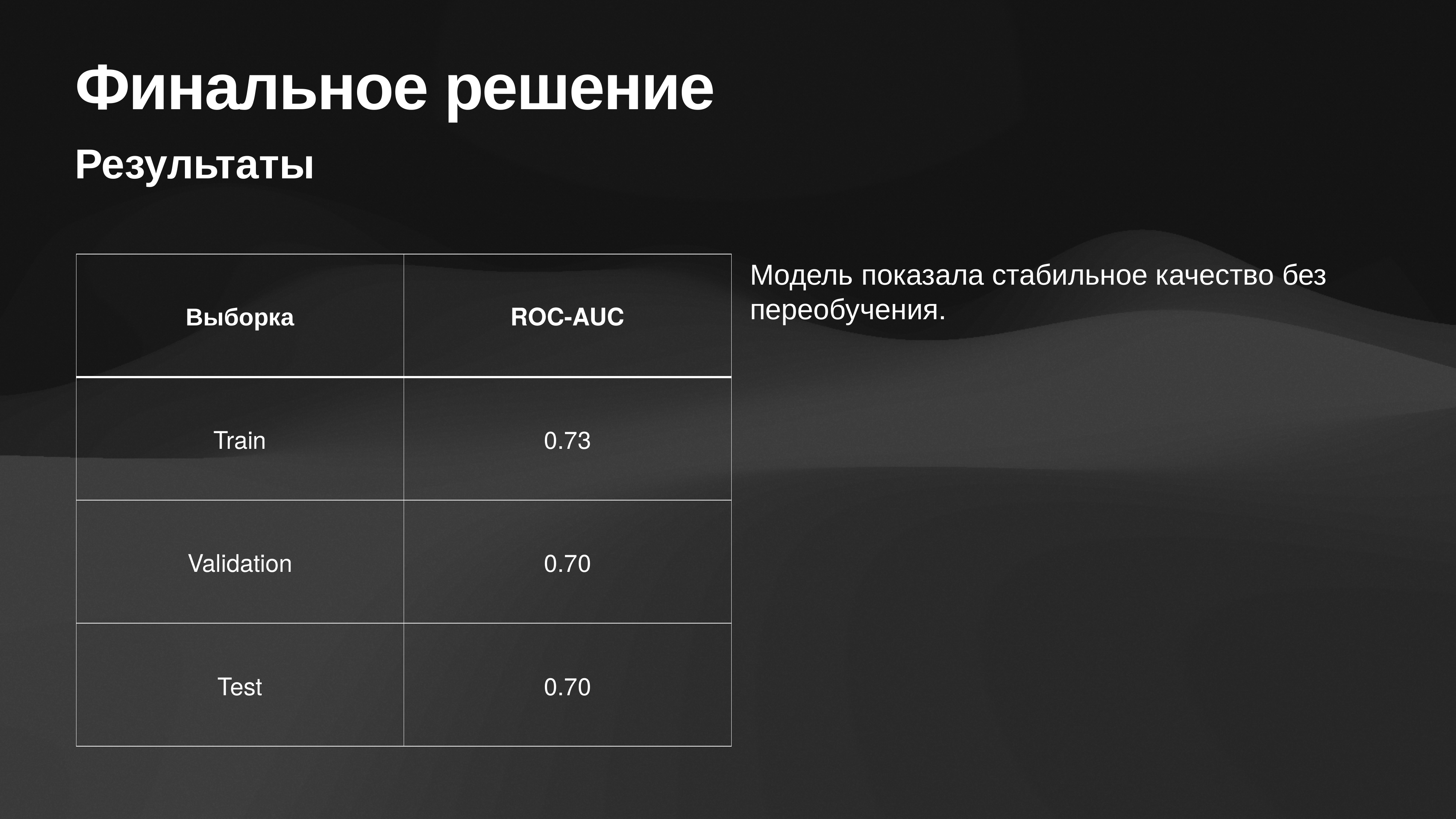

# Финальное решение
Результаты
Модель показала стабильное качество без переобучения.
| Выборка | ROC-AUC |
| --- | --- |
| Train | 0.73 |
| Validation | 0.70 |
| Test | 0.70 |